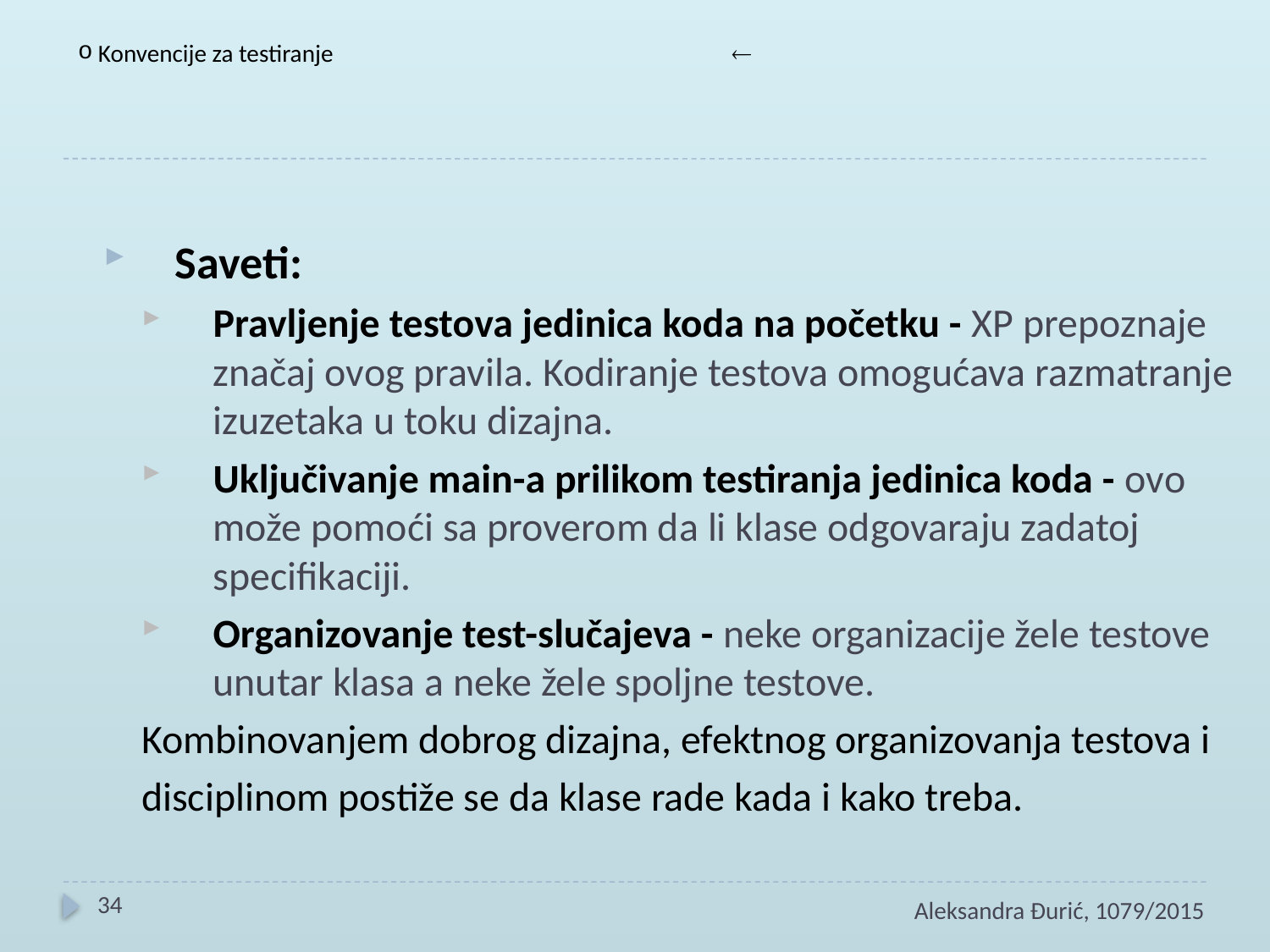

Konvencije za testiranje
←

Saveti:
Pravljenje testova jedinica koda na početku - XP prepoznaje značaj ovog pravila. Kodiranje testova omogućava razmatranje izuzetaka u toku dizajna.
Uključivanje main-a prilikom testiranja jedinica koda - ovo  može pomoći sa proverom da li klase odgovaraju zadatoj specifikaciji.
Organizovanje test-slučajeva - neke organizacije žele testove unutar klasa a neke žele spoljne testove.
Kombinovanjem dobrog dizajna, efektnog organizovanja testova i
disciplinom postiže se da klase rade kada i kako treba.
34
Aleksandra Đurić, 1079/2015